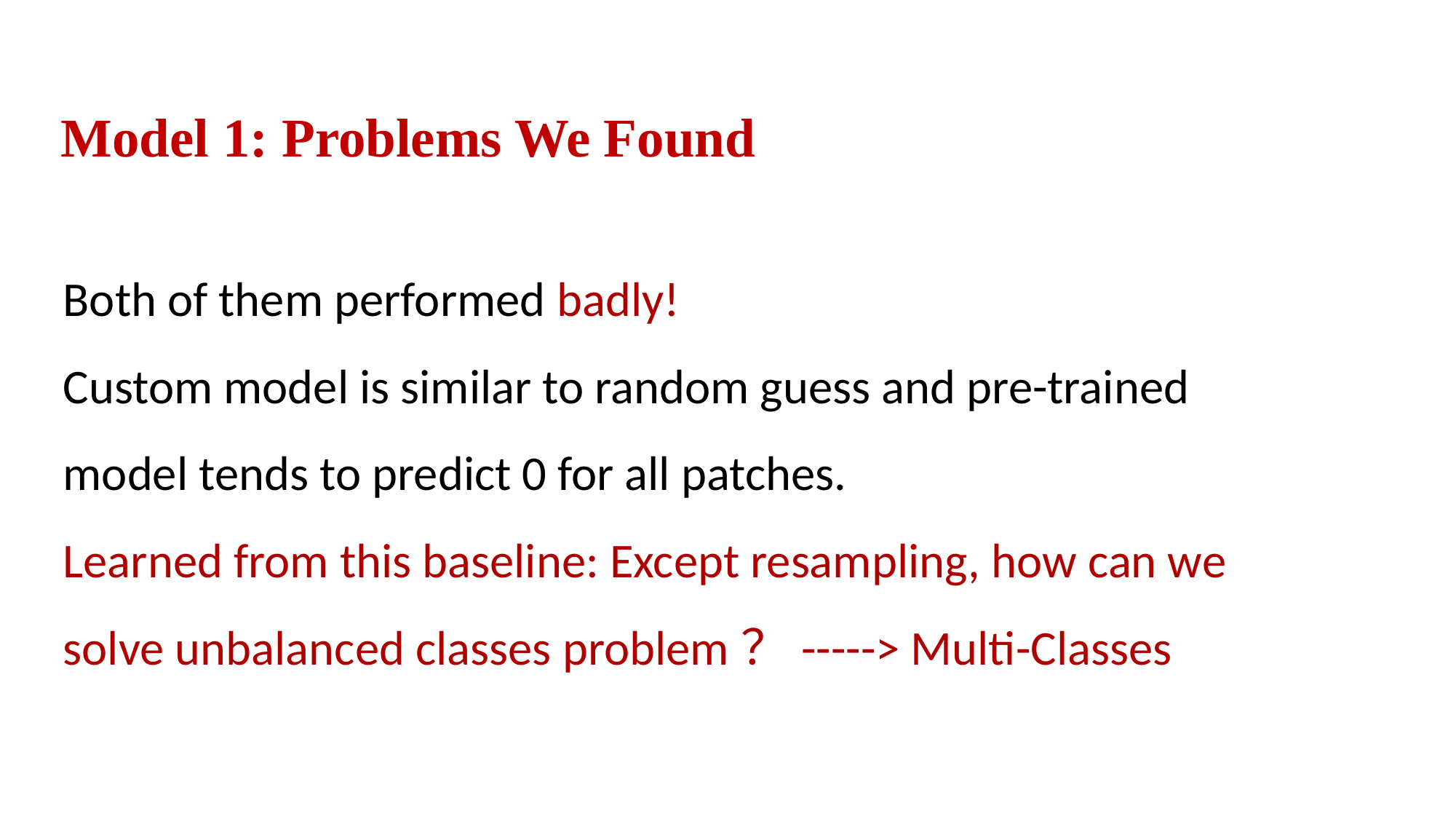

Model 1: Problems We Found
Both of them performed badly!
Custom model is similar to random guess and pre-trained model tends to predict 0 for all patches.
Learned from this baseline: Except resampling, how can we solve unbalanced classes problem？-----> Multi-Classes